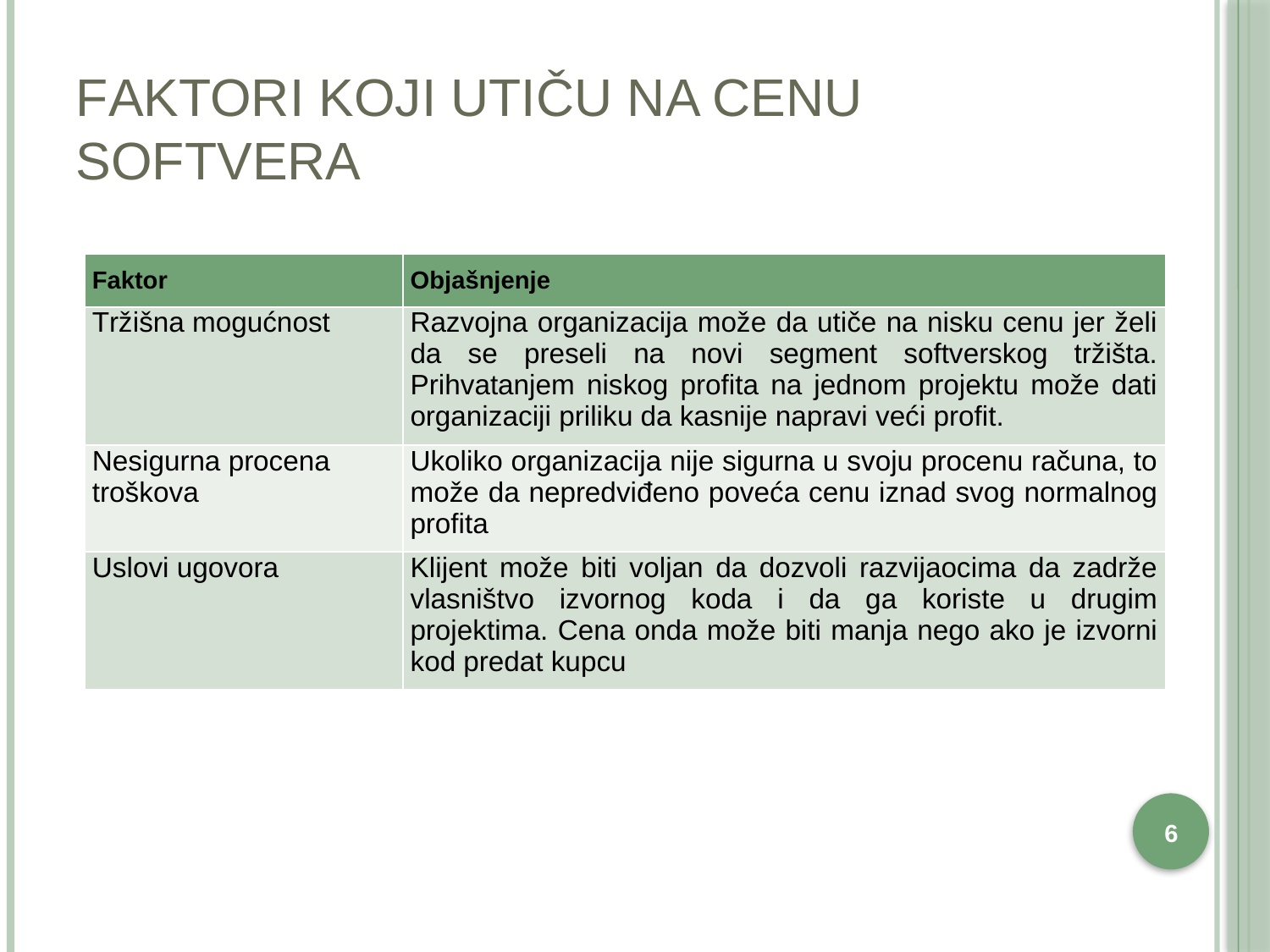

# Faktori koji utiču na cenu softvera
| Faktor | Objašnjenje |
| --- | --- |
| Tržišna mogućnost | Razvojna organizacija može da utiče na nisku cenu jer želi da se preseli na novi segment softverskog tržišta. Prihvatanjem niskog profita na jednom projektu može dati organizaciji priliku da kasnije napravi veći profit. |
| Nesigurna procena troškova | Ukoliko organizacija nije sigurna u svoju procenu računa, to može da nepredviđeno poveća cenu iznad svog normalnog profita |
| Uslovi ugovora | Klijent može biti voljan da dozvoli razvijaocima da zadrže vlasništvo izvornog koda i da ga koriste u drugim projektima. Cena onda može biti manja nego ako je izvorni kod predat kupcu |
6